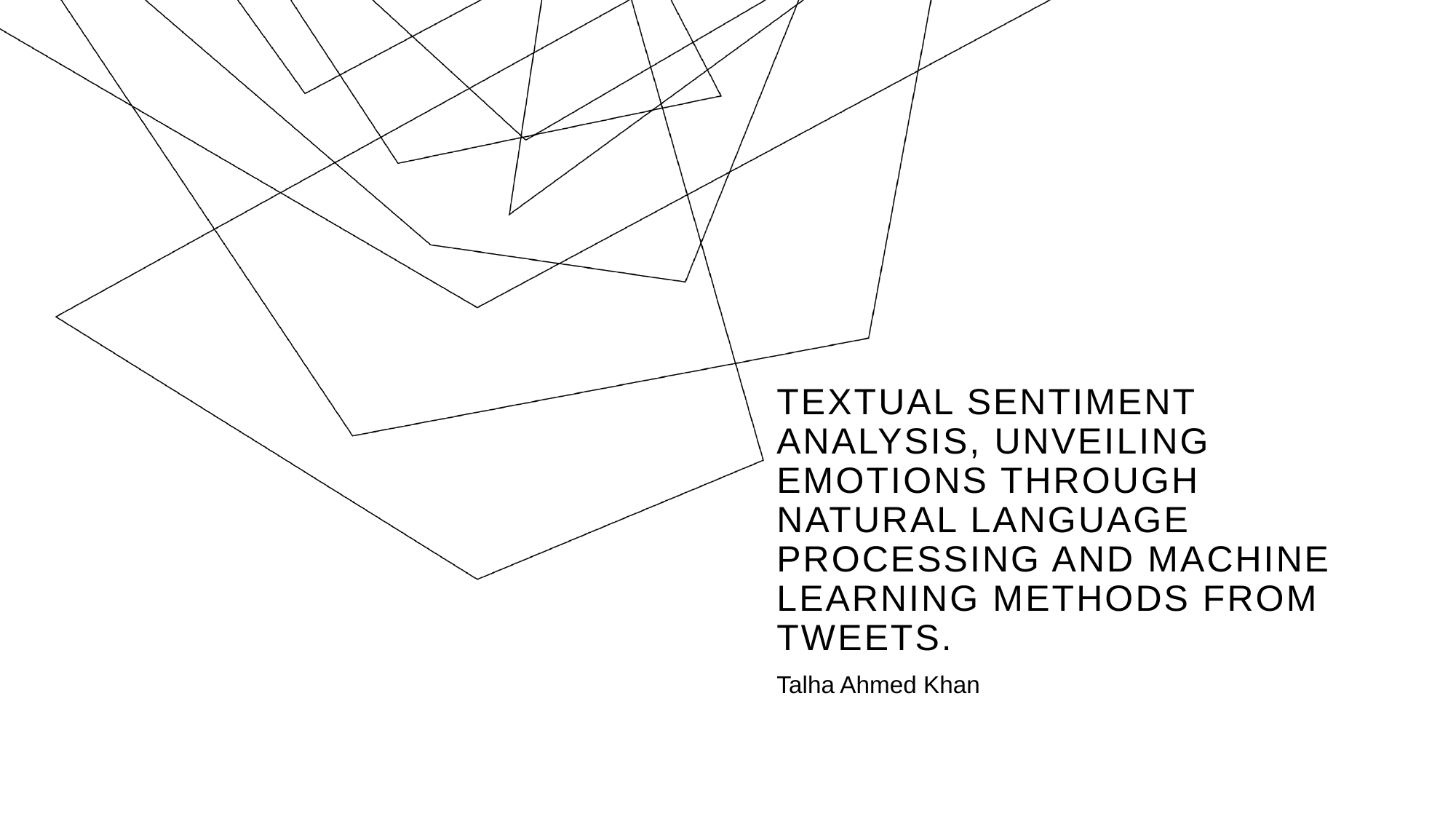

# Textual Sentiment Analysis, Unveiling Emotions Through Natural Language Processing and Machine Learning Methods from tweets.
Talha Ahmed Khan